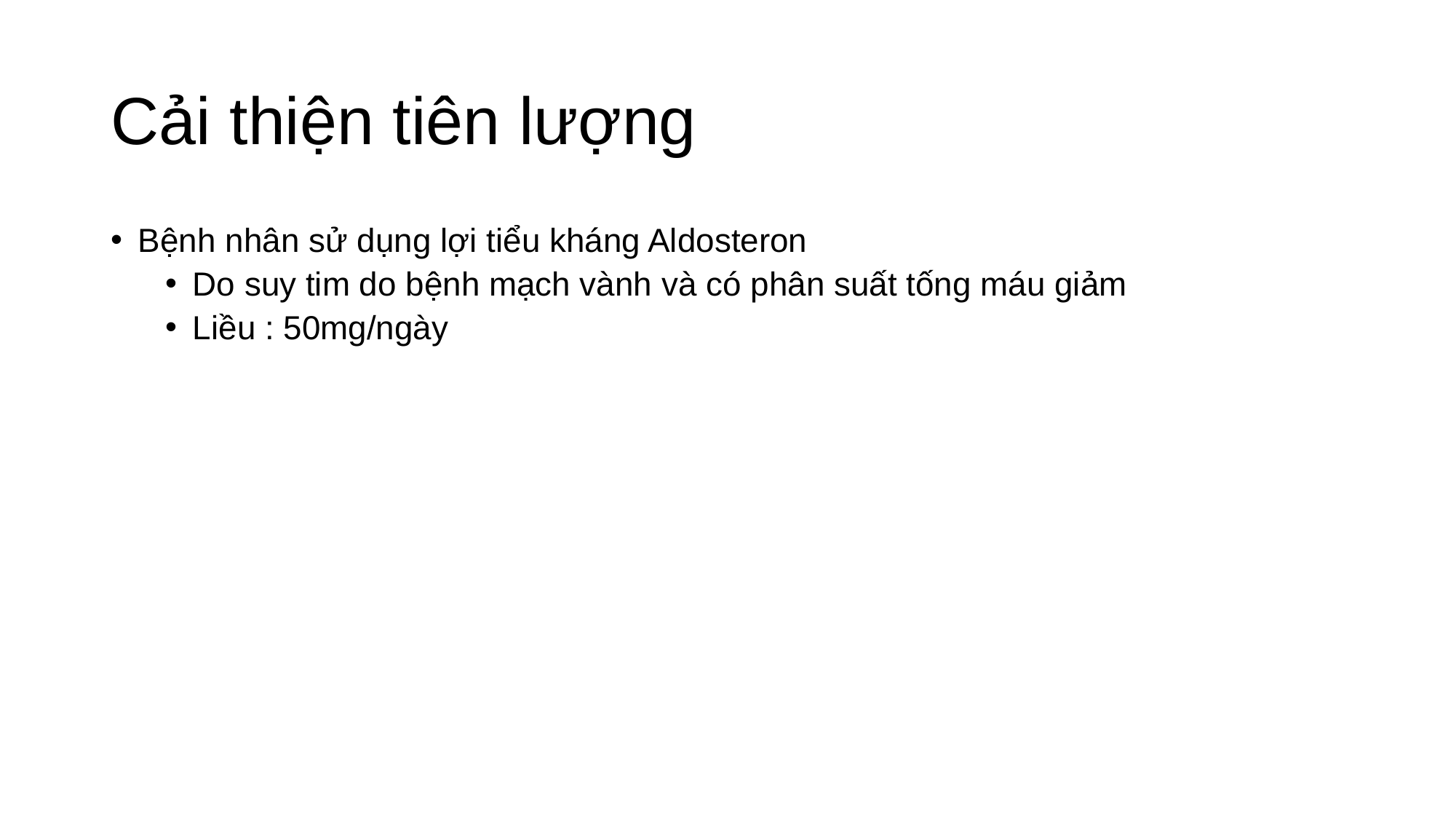

# Cải thiện tiên lượng
Bệnh nhân sử dụng lợi tiểu kháng Aldosteron
Do suy tim do bệnh mạch vành và có phân suất tống máu giảm
Liều : 50mg/ngày